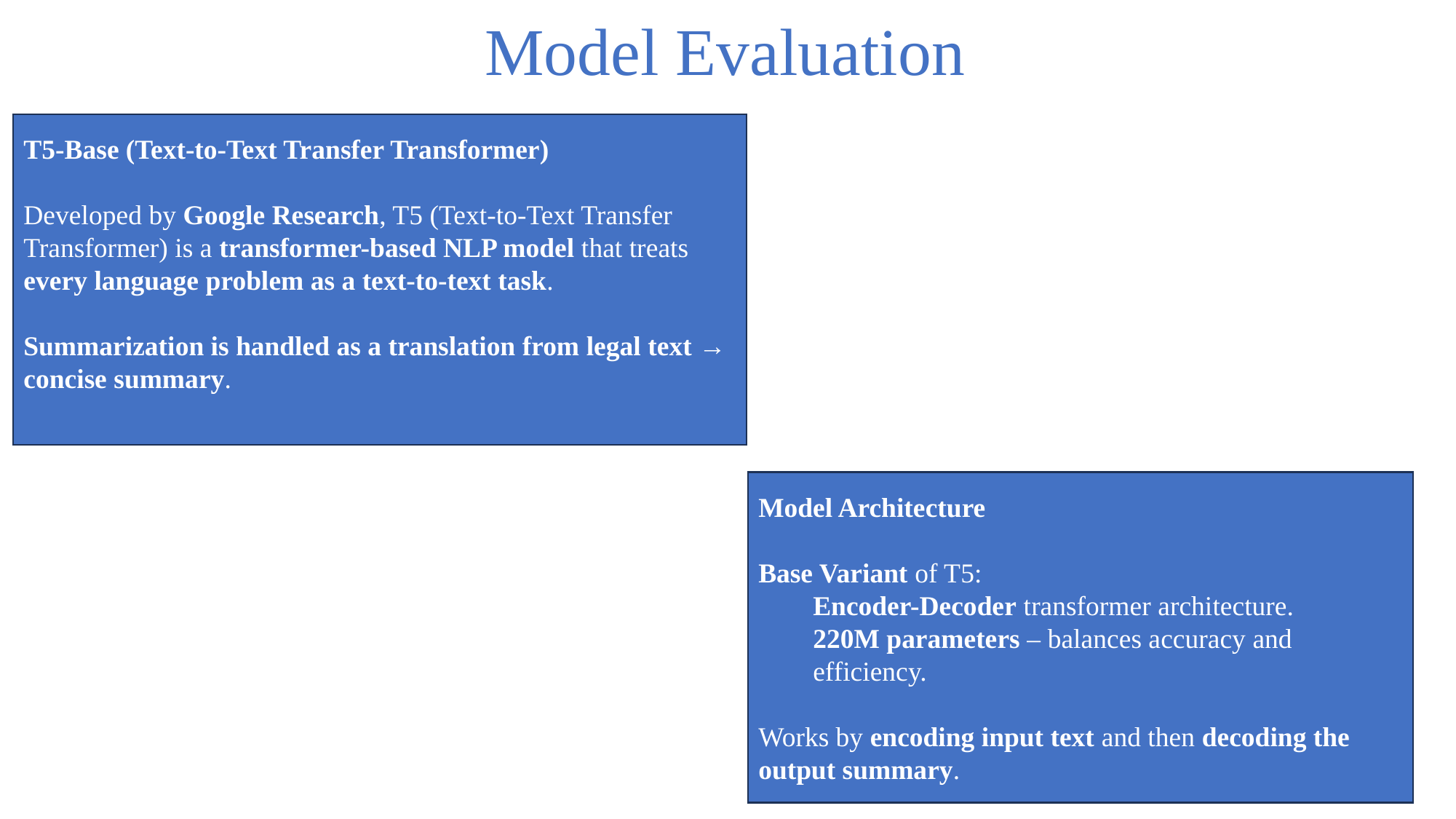

Model Evaluation
T5-Base (Text-to-Text Transfer Transformer)

Developed by Google Research, T5 (Text-to-Text Transfer Transformer) is a transformer-based NLP model that treats every language problem as a text-to-text task.

Summarization is handled as a translation from legal text → concise summary.

Dataset Summary:
Name: tf_flowers (from TensorFlow Datasets)
Size: 3,670 images
Classes: 5 (e.g., dandelion, daisy, tulips, sunflowers, roses)
Split:
Training set: 80% (≈ 2,900 images)
Validation set: 20% (≈ 700 images)

Model Architecture

Base Variant of T5:
Encoder-Decoder transformer architecture.
220M parameters – balances accuracy and efficiency.

Works by encoding input text and then decoding the output summary.